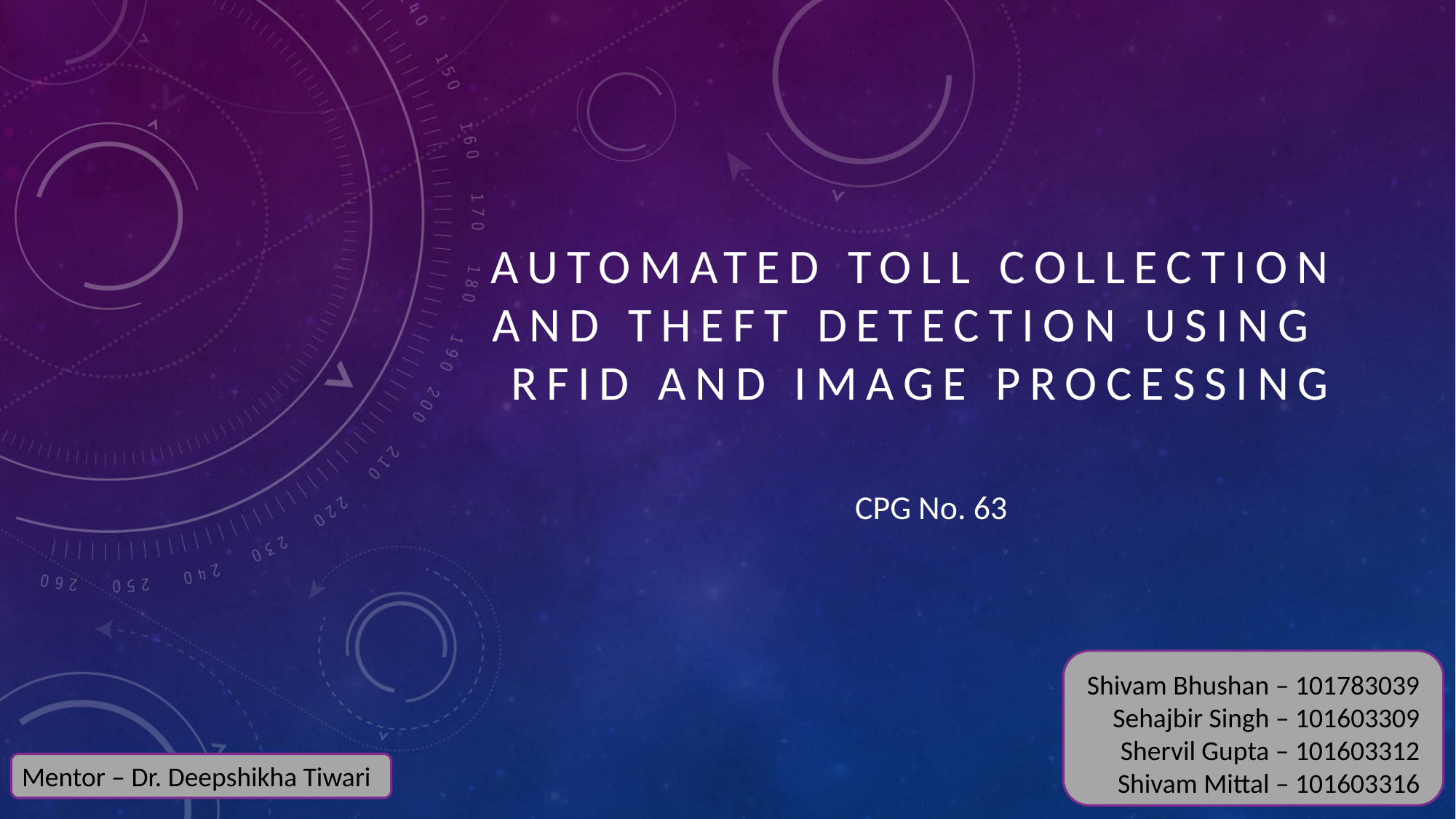

# Automated toll collection and theft detection using Rfid and image processing
CPG No. 63

Shivam Bhushan – 101783039
Sehajbir Singh – 101603309
Shervil Gupta – 101603312
Shivam Mittal – 101603316

Mentor – Dr. Deepshikha Tiwari